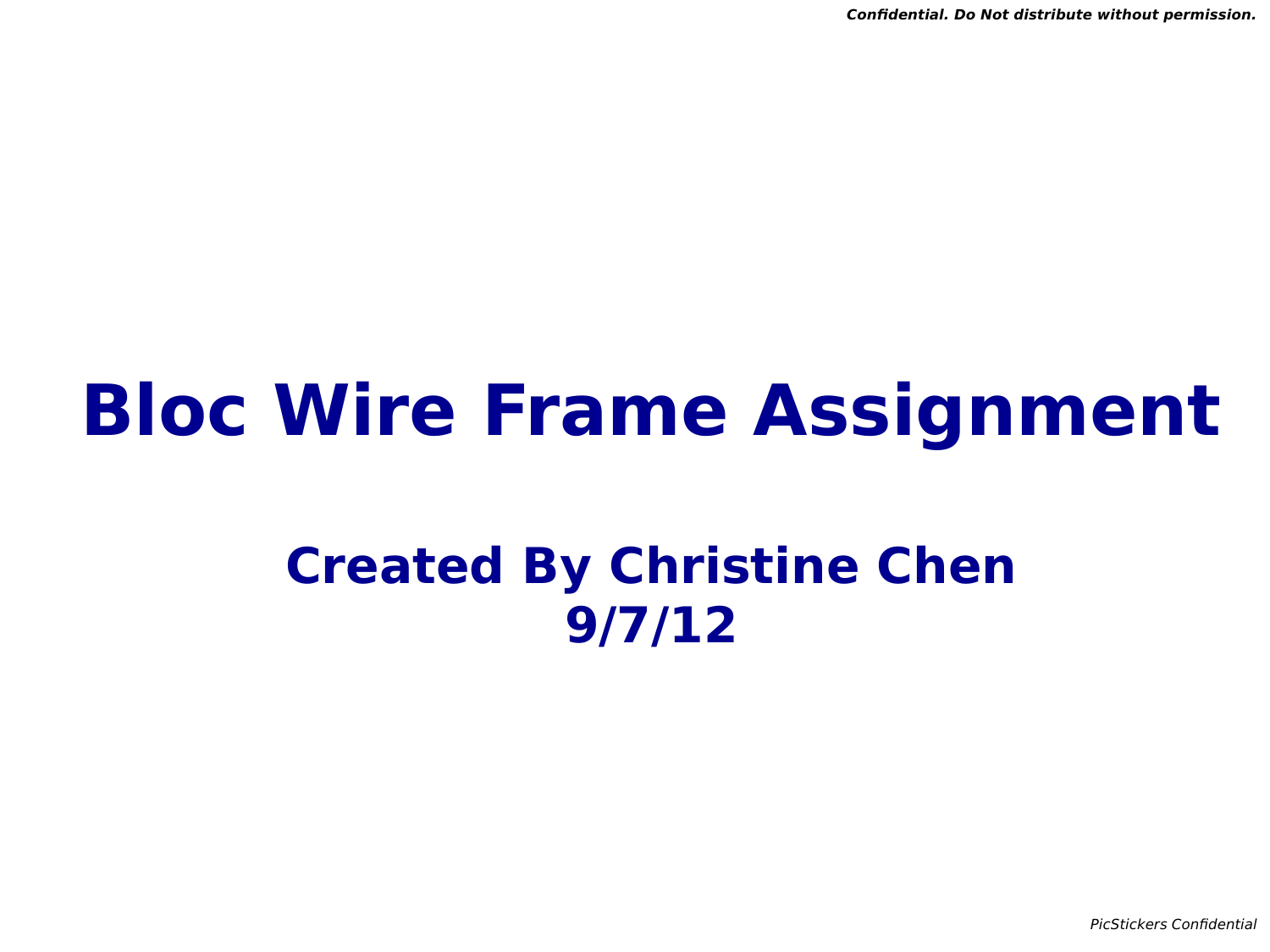

Confidential. Do Not distribute without permission.
Bloc Wire Frame Assignment

Created By Christine Chen
9/7/12
PicStickers Confidential